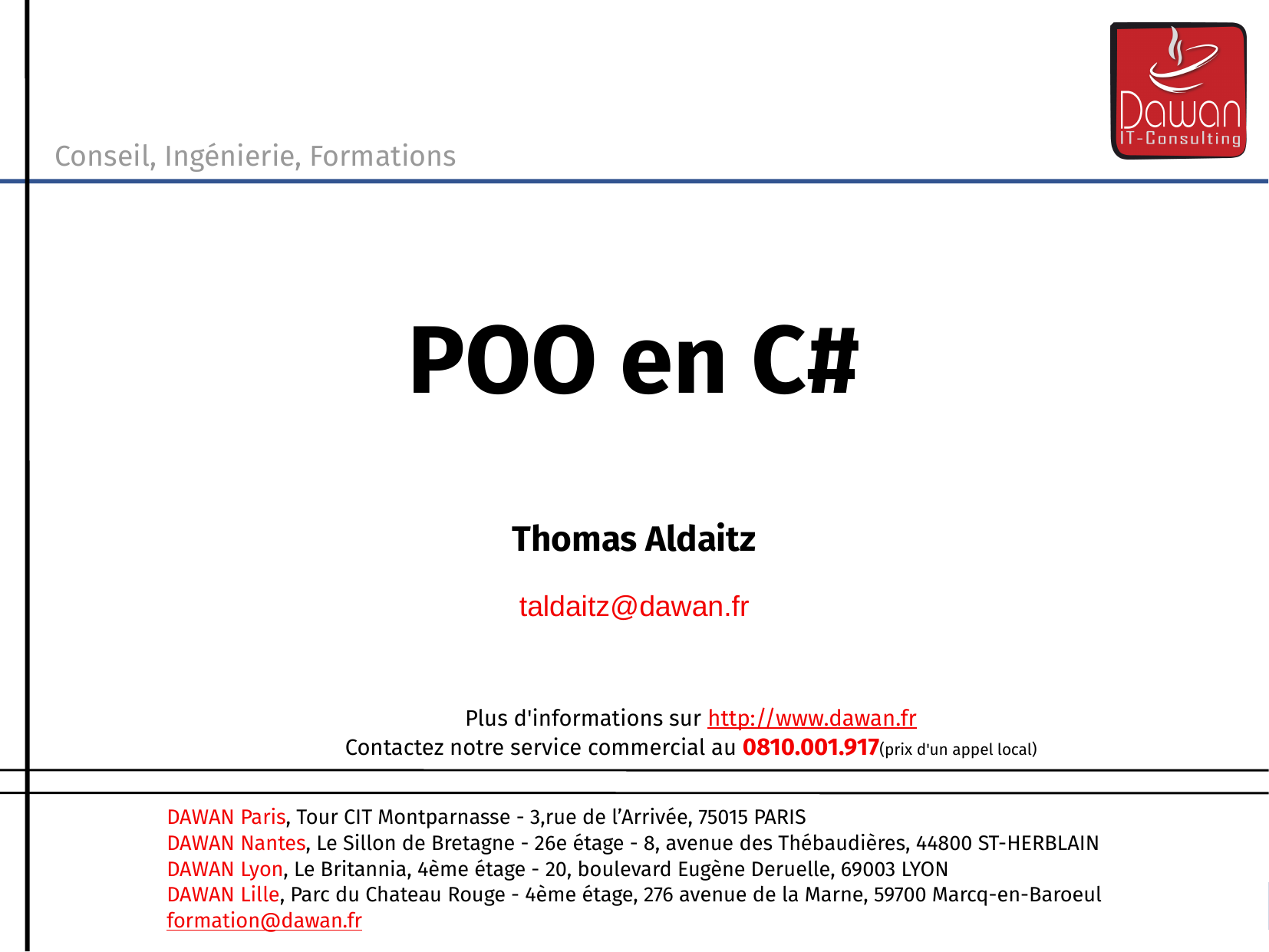

Conseil, Ingénierie, Formations
POO en C#

Thomas Aldaitz
taldaitz@dawan.fr
Plus d'informations sur http://www.dawan.fr
Contactez notre service commercial au 0810.001.917(prix d'un appel local)

DAWAN Paris, Tour CIT Montparnasse - 3,rue de l’Arrivée, 75015 PARIS
DAWAN Nantes, Le Sillon de Bretagne - 26e étage - 8, avenue des Thébaudières, 44800 ST-HERBLAIN
DAWAN Lyon, Le Britannia, 4ème étage - 20, boulevard Eugène Deruelle, 69003 LYON
DAWAN Lille, Parc du Chateau Rouge - 4ème étage, 276 avenue de la Marne, 59700 Marcq-en-Baroeul
formation@dawan.fr

1